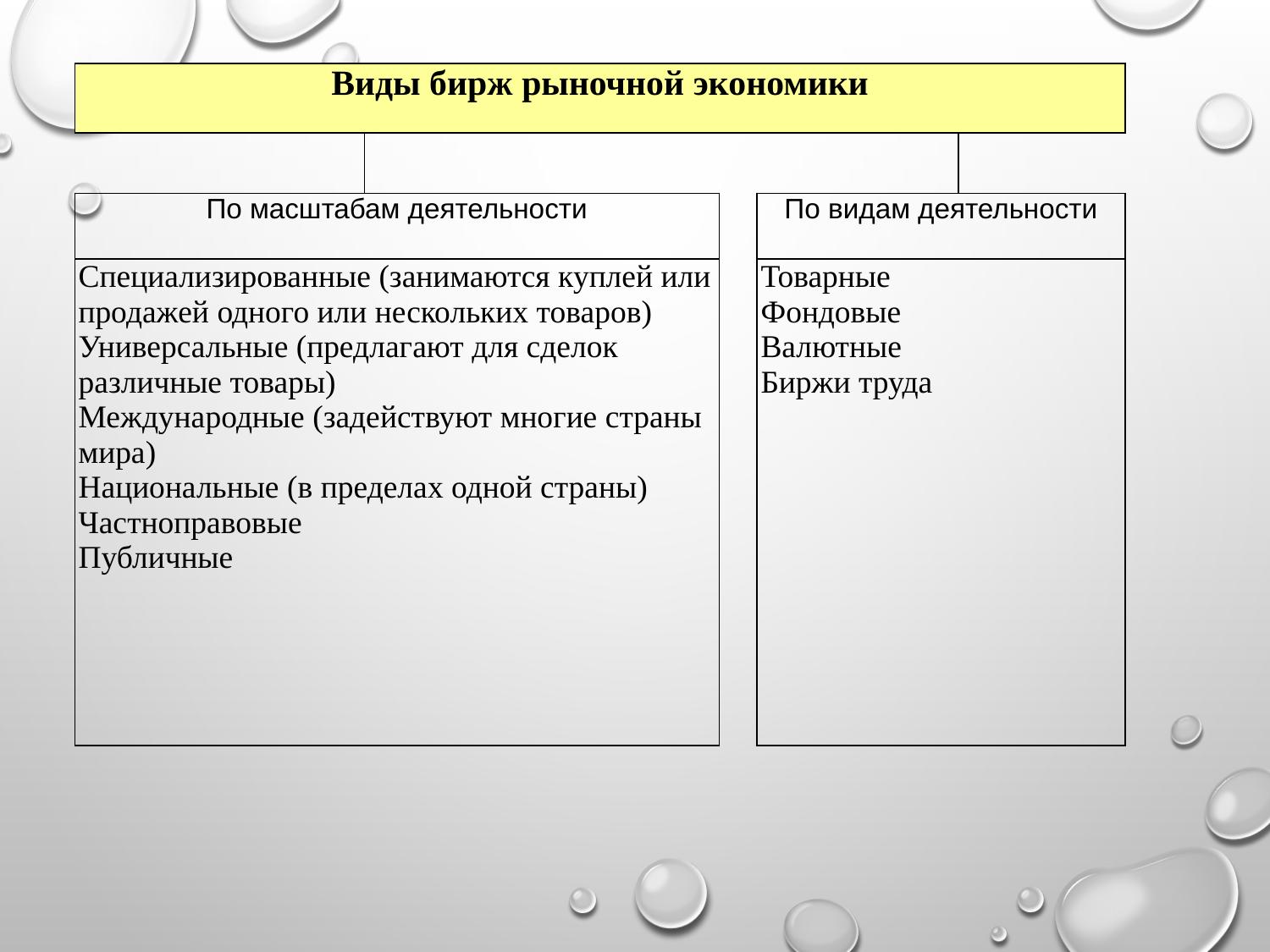

| Виды бирж рыночной экономики |  |  |  |  |
| --- | --- | --- | --- | --- |
|  |  |  |  |  |
| По масштабам деятельности |  |  | По видам деятельности |  |
| Специализированные (занимаются куплей или продажей одного или нескольких товаров) Универсальные (предлагают для сделок различные товары) Международные (задействуют многие страны мира) Национальные (в пределах одной страны) Частноправовые Публичные |  |  | Товарные Фондовые Валютные Биржи труда |  |